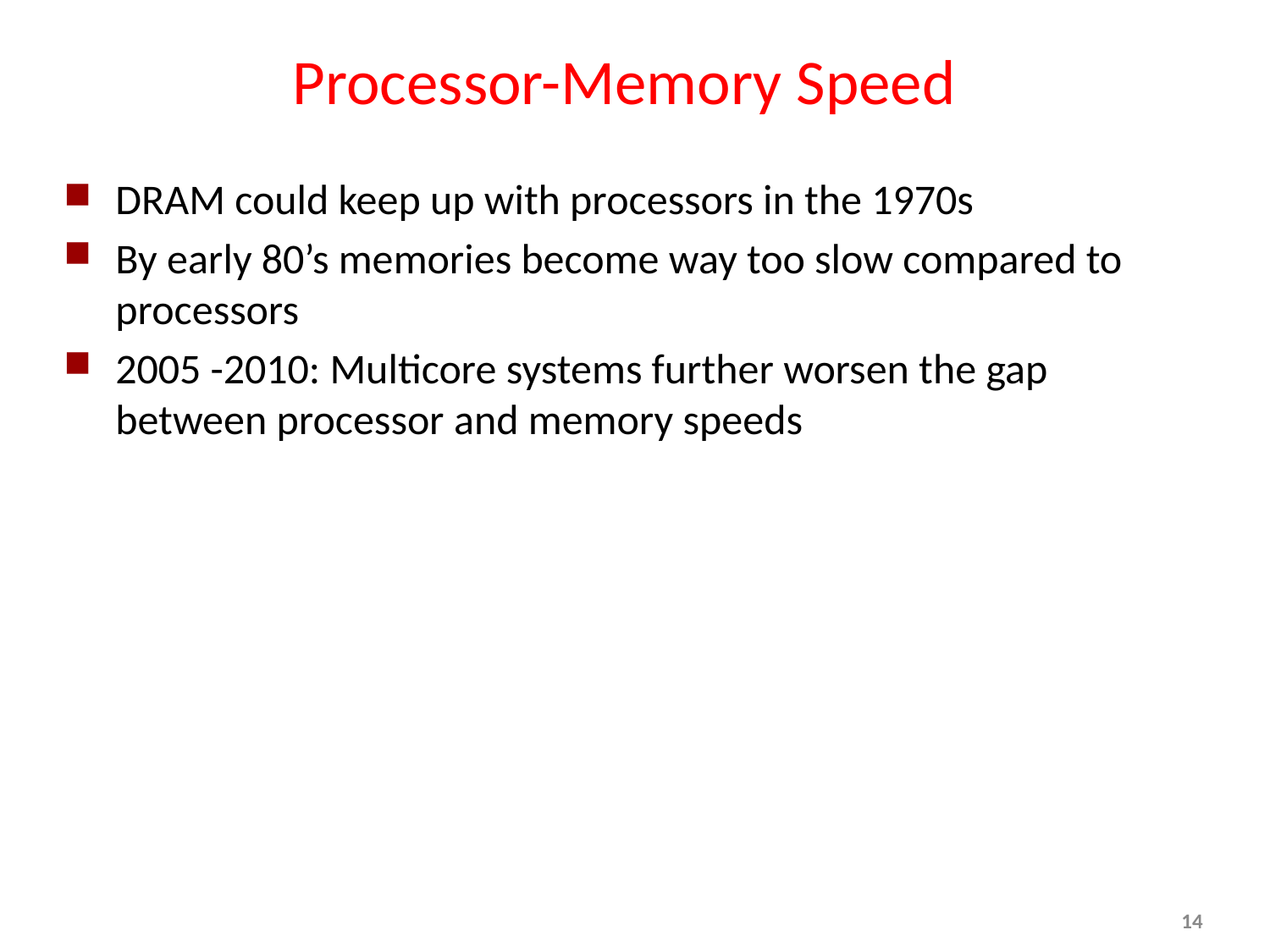

# Processor-Memory Speed
DRAM could keep up with processors in the 1970s
By early 80’s memories become way too slow compared to processors
2005 -2010: Multicore systems further worsen the gap between processor and memory speeds